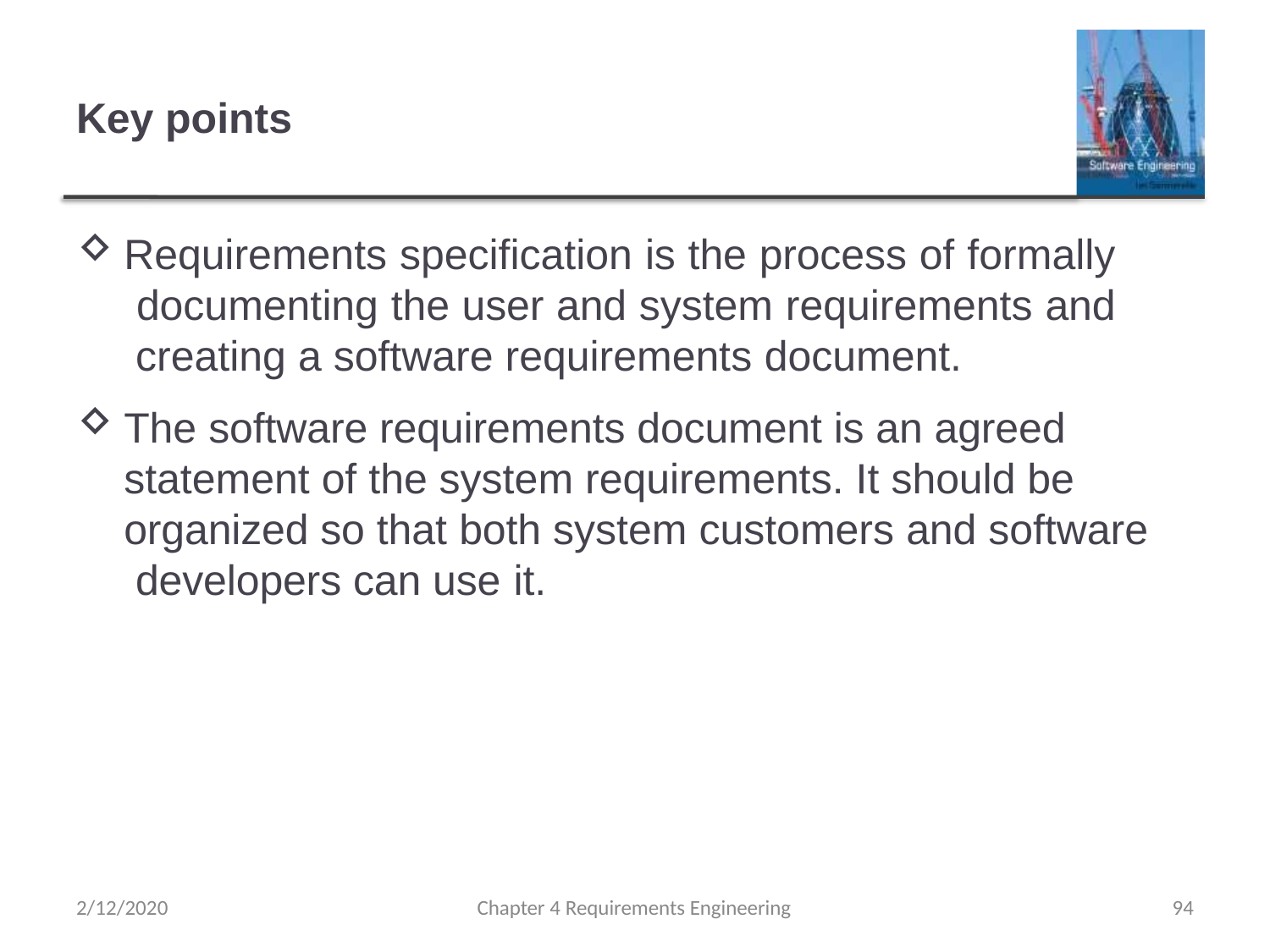

# Key points
Requirements specification is the process of formally  documenting the user and system requirements and  creating a software requirements document.
The software requirements document is an agreed  statement of the system requirements. It should be  organized so that both system customers and software  developers can use it.
2/12/2020
Chapter 4 Requirements Engineering
94